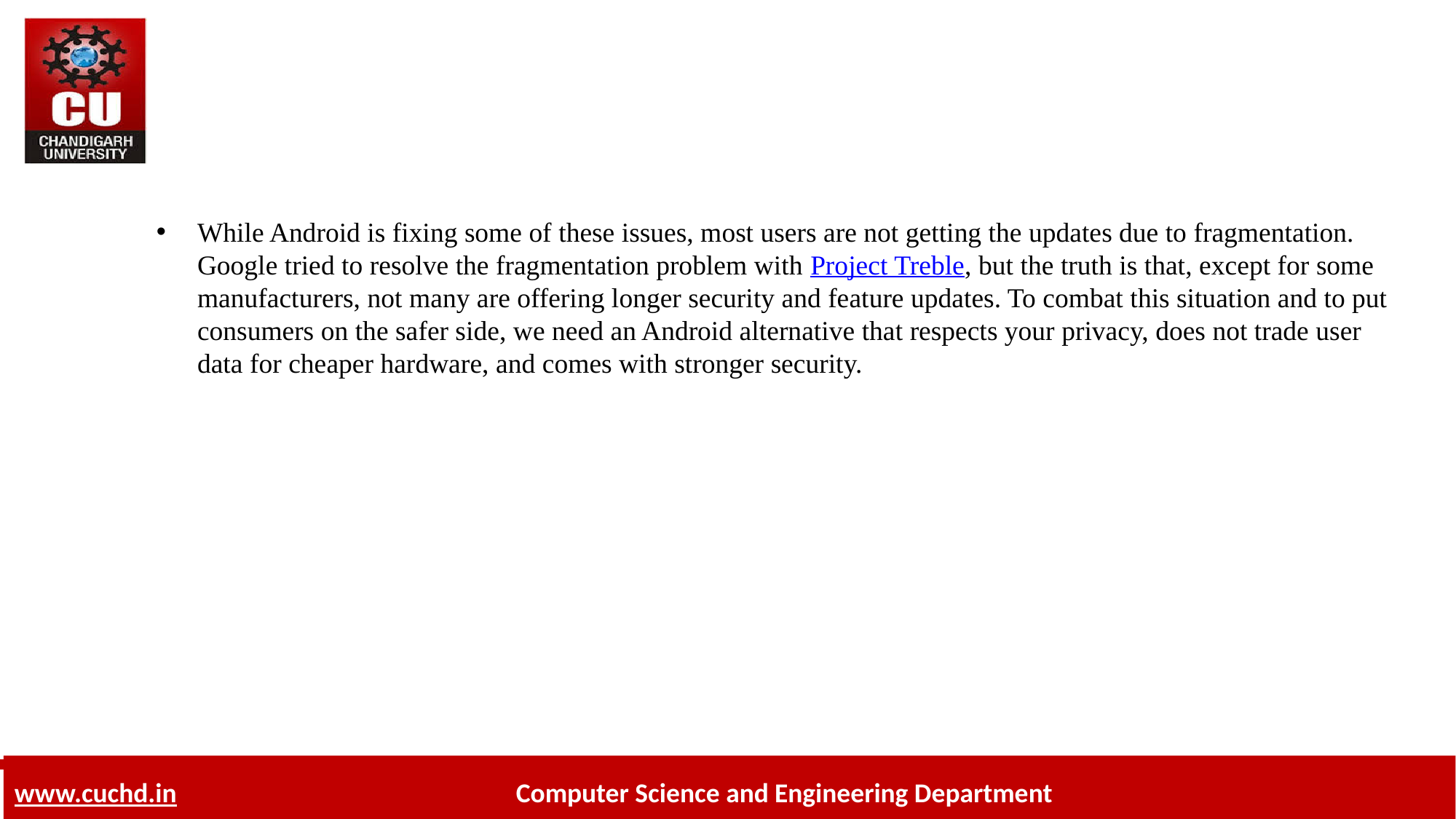

While Android is fixing some of these issues, most users are not getting the updates due to fragmentation. Google tried to resolve the fragmentation problem with Project Treble, but the truth is that, except for some manufacturers, not many are offering longer security and feature updates. To combat this situation and to put consumers on the safer side, we need an Android alternative that respects your privacy, does not trade user data for cheaper hardware, and comes with stronger security.